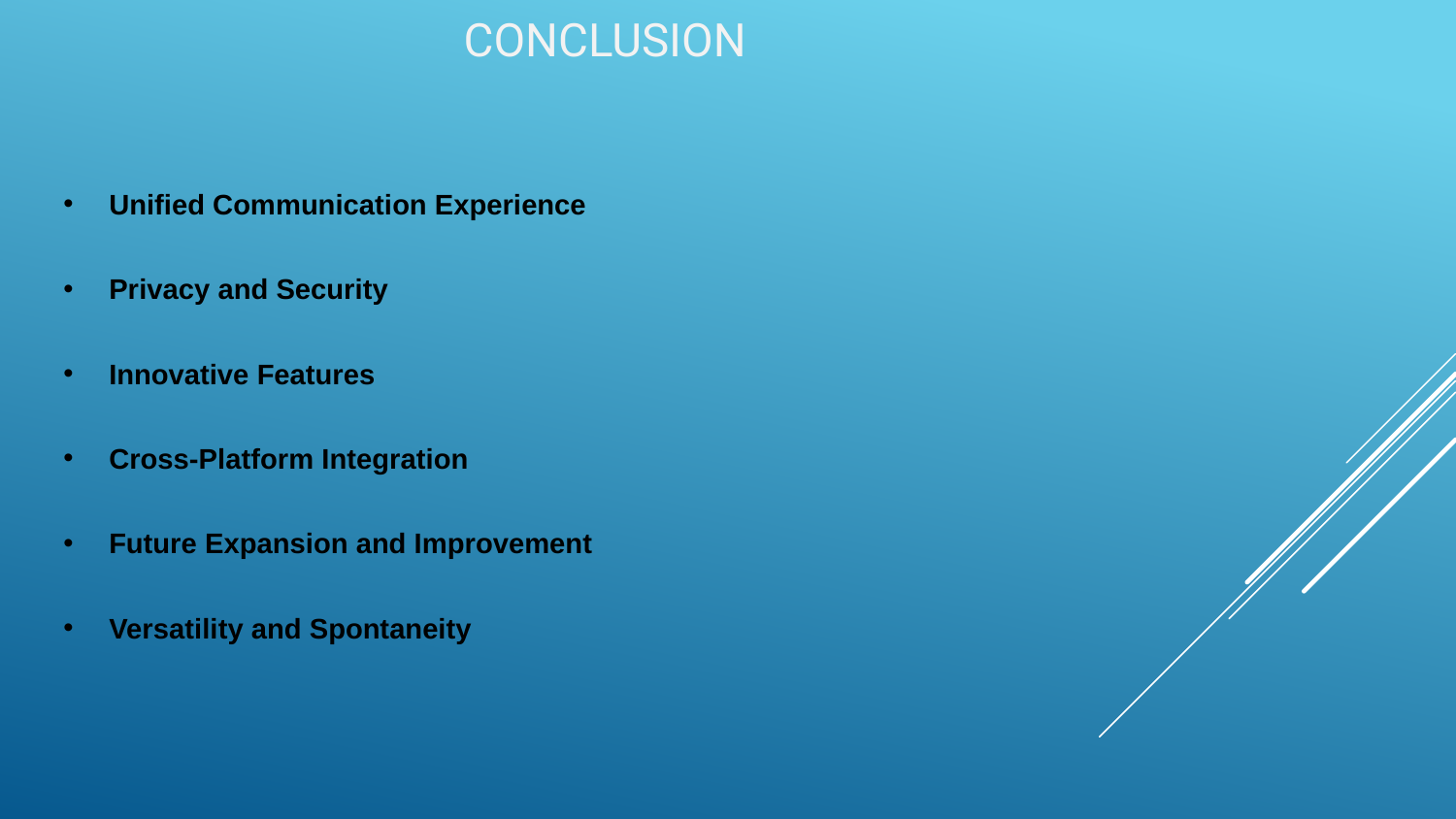

# Conclusion

Unified Communication Experience
Privacy and Security
Innovative Features
Cross-Platform Integration
Future Expansion and Improvement
Versatility and Spontaneity